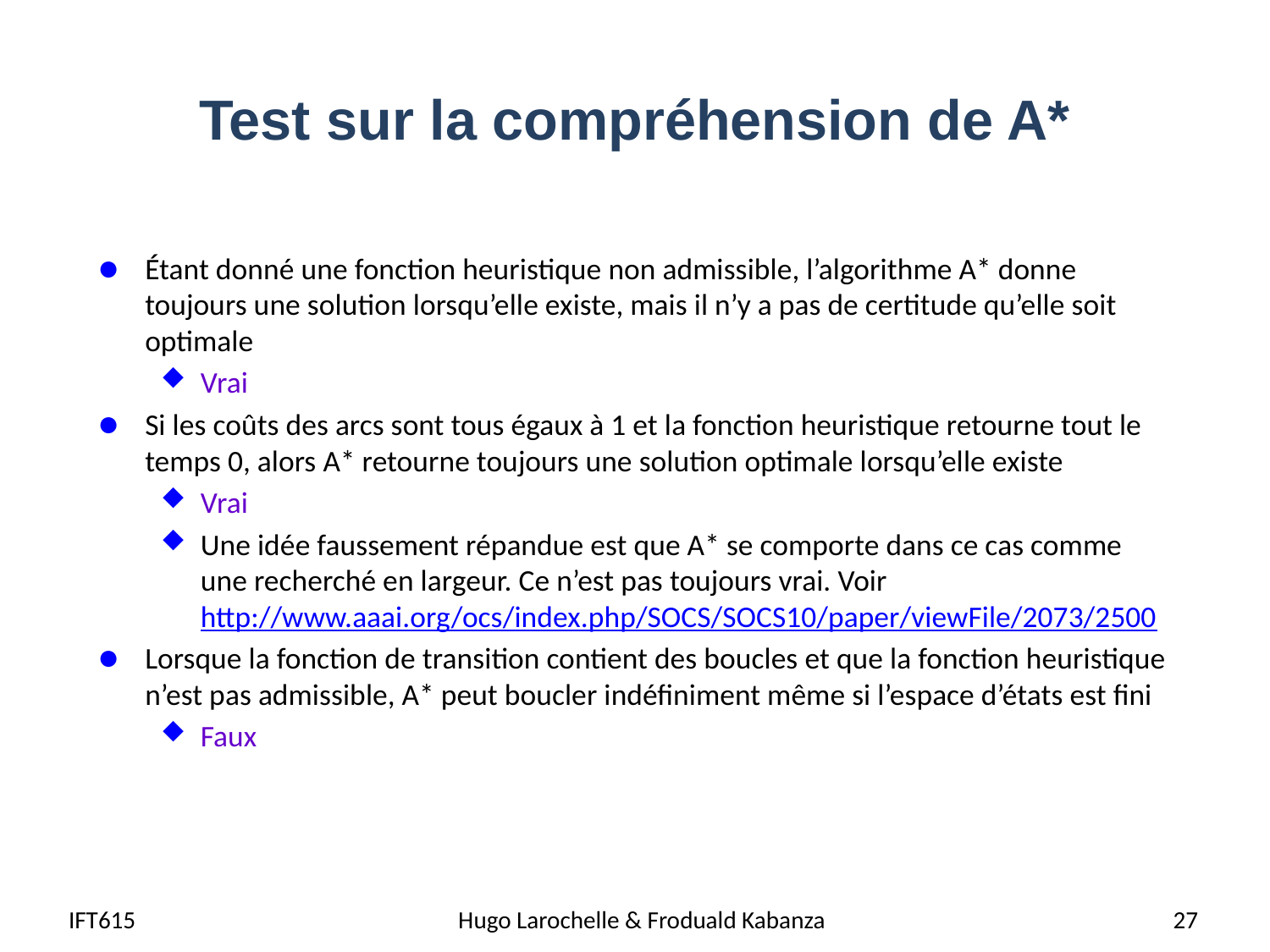

# Test sur la compréhension de A*
Étant donné une fonction heuristique non admissible, l’algorithme A* donne toujours une solution lorsqu’elle existe, mais il n’y a pas de certitude qu’elle soit optimale
Vrai
Si les coûts des arcs sont tous égaux à 1 et la fonction heuristique retourne tout le temps 0, alors A* retourne toujours une solution optimale lorsqu’elle existe
Vrai
Une idée faussement répandue est que A* se comporte dans ce cas comme une recherché en largeur. Ce n’est pas toujours vrai. Voir http://www.aaai.org/ocs/index.php/SOCS/SOCS10/paper/viewFile/2073/2500
Lorsque la fonction de transition contient des boucles et que la fonction heuristique n’est pas admissible, A* peut boucler indéfiniment même si l’espace d’états est fini
Faux
IFT615
Hugo Larochelle & Froduald Kabanza
27